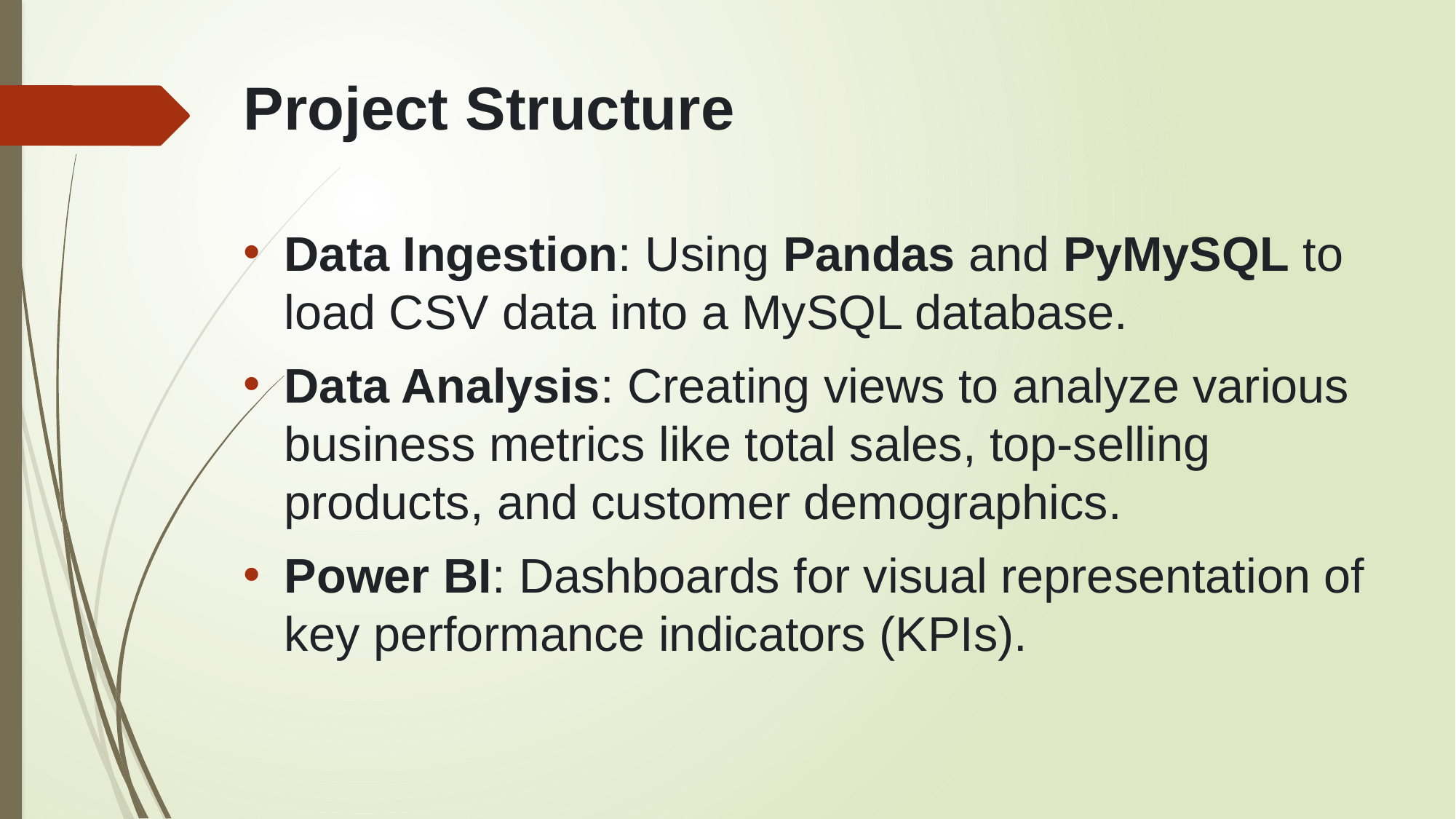

# Project Structure
Data Ingestion: Using Pandas and PyMySQL to load CSV data into a MySQL database.
Data Analysis: Creating views to analyze various business metrics like total sales, top-selling products, and customer demographics.
Power BI: Dashboards for visual representation of key performance indicators (KPIs).